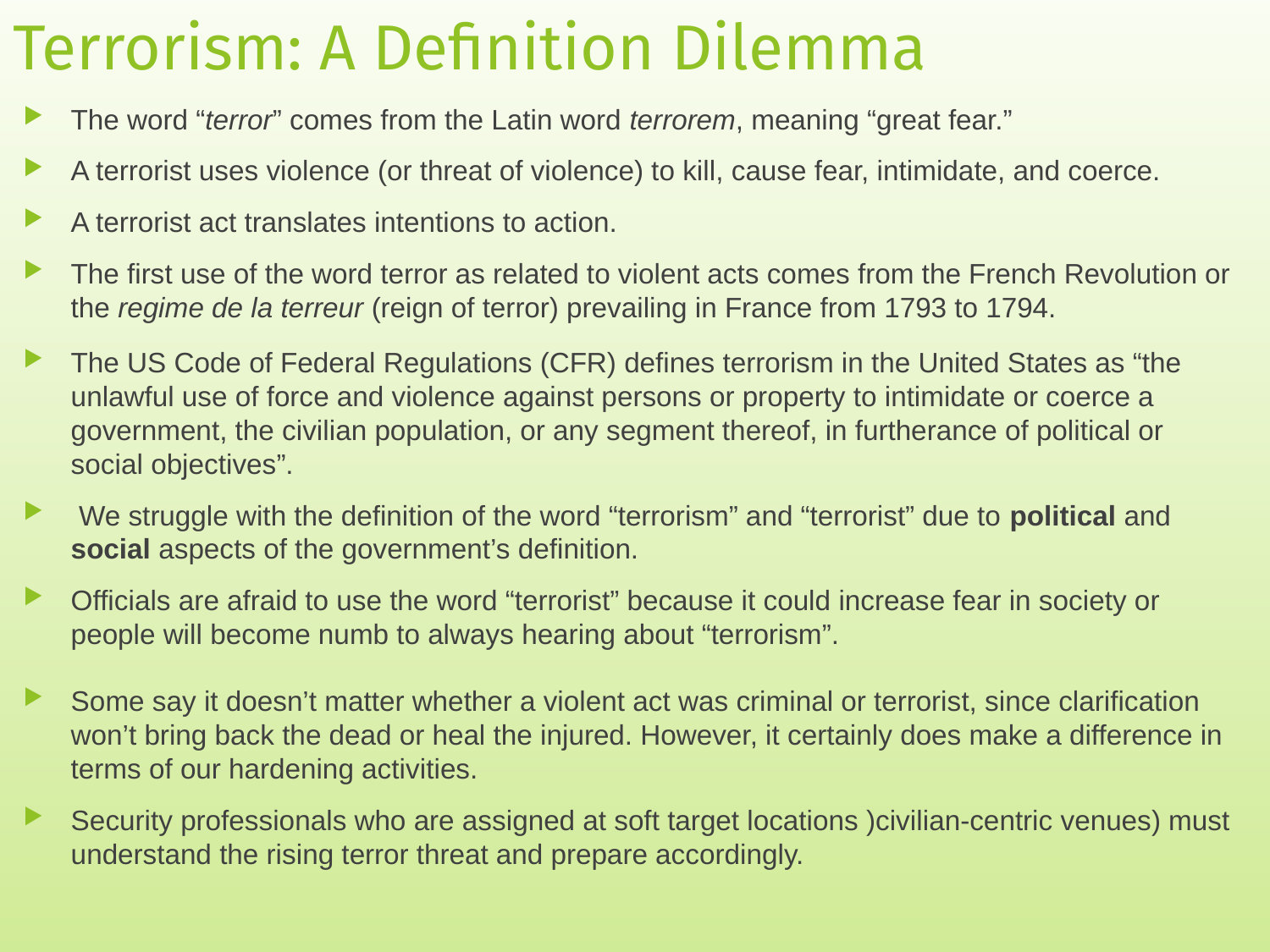

# Terrorism: A Definition Dilemma
The word “terror” comes from the Latin word terrorem, meaning “great fear.”
A terrorist uses violence (or threat of violence) to kill, cause fear, intimidate, and coerce.
A terrorist act translates intentions to action.
The first use of the word terror as related to violent acts comes from the French Revolution or the regime de la terreur (reign of terror) prevailing in France from 1793 to 1794.
The US Code of Federal Regulations (CFR) defines terrorism in the United States as “the unlawful use of force and violence against persons or property to intimidate or coerce a government, the civilian population, or any segment thereof, in furtherance of political or social objectives”.
 We struggle with the definition of the word “terrorism” and “terrorist” due to political and social aspects of the government’s definition.
Officials are afraid to use the word “terrorist” because it could increase fear in society or people will become numb to always hearing about “terrorism”.

Some say it doesn’t matter whether a violent act was criminal or terrorist, since clarification won’t bring back the dead or heal the injured. However, it certainly does make a difference in terms of our hardening activities.
Security professionals who are assigned at soft target locations )civilian-centric venues) must understand the rising terror threat and prepare accordingly.

3